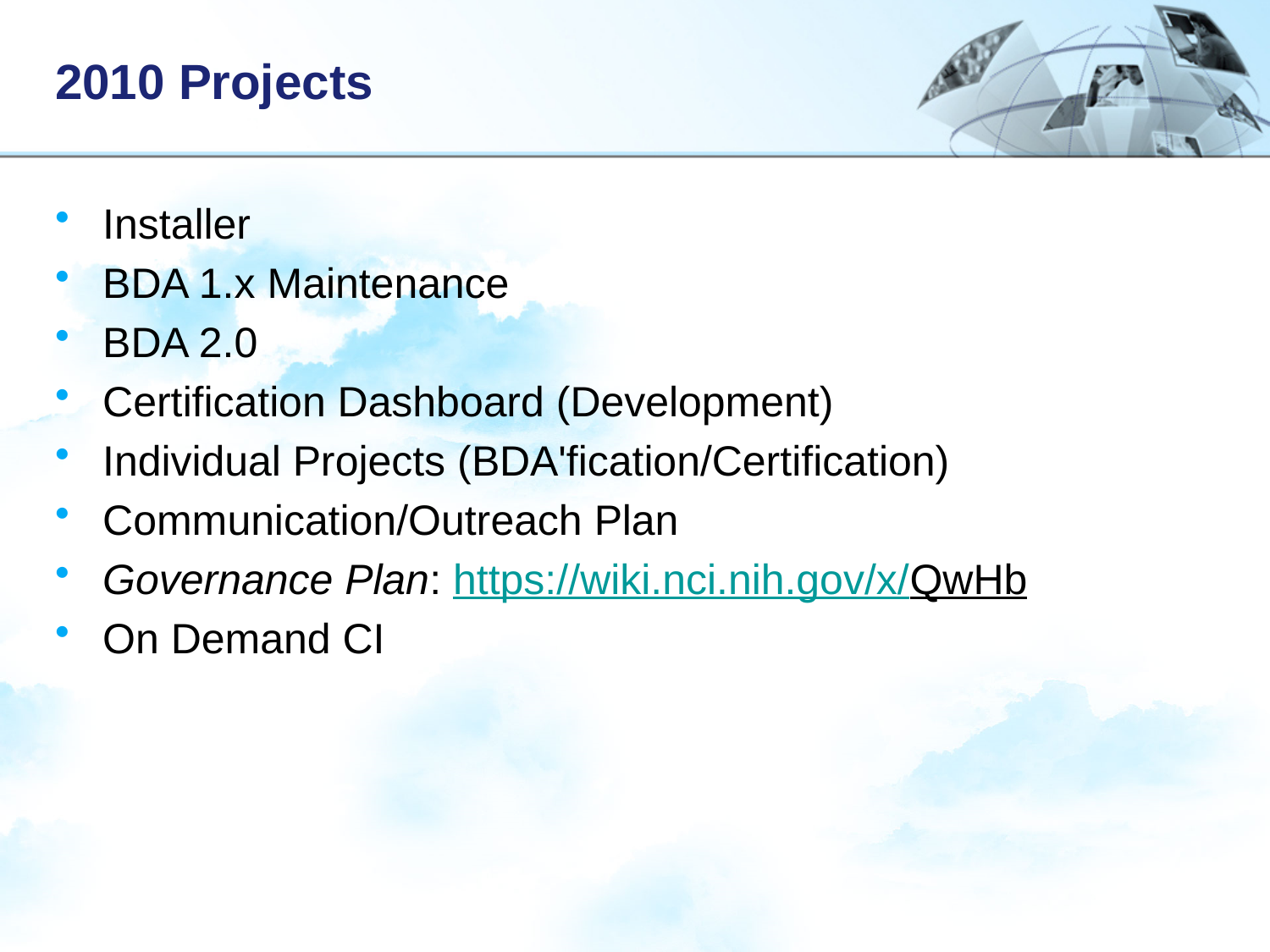

# 2010 Projects
Installer
BDA 1.x Maintenance
BDA 2.0
Certification Dashboard (Development)
Individual Projects (BDA'fication/Certification)
Communication/Outreach Plan
Governance Plan: https://wiki.nci.nih.gov/x/QwHb
On Demand CI